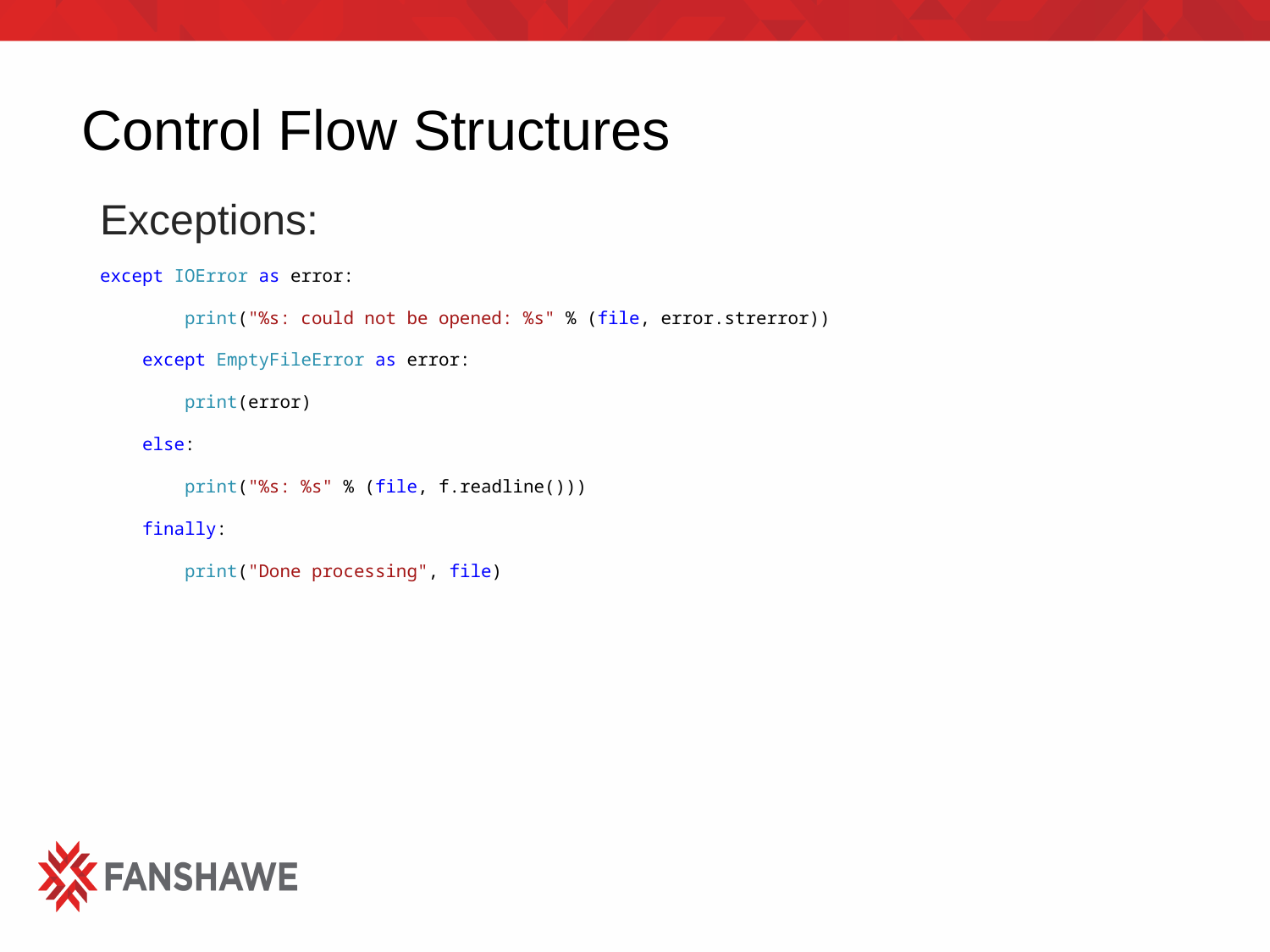

# Control Flow Structures
Exceptions:
except IOError as error:
        print("%s: could not be opened: %s" % (file, error.strerror))
    except EmptyFileError as error:
        print(error)
    else:
        print("%s: %s" % (file, f.readline()))
    finally:
        print("Done processing", file)